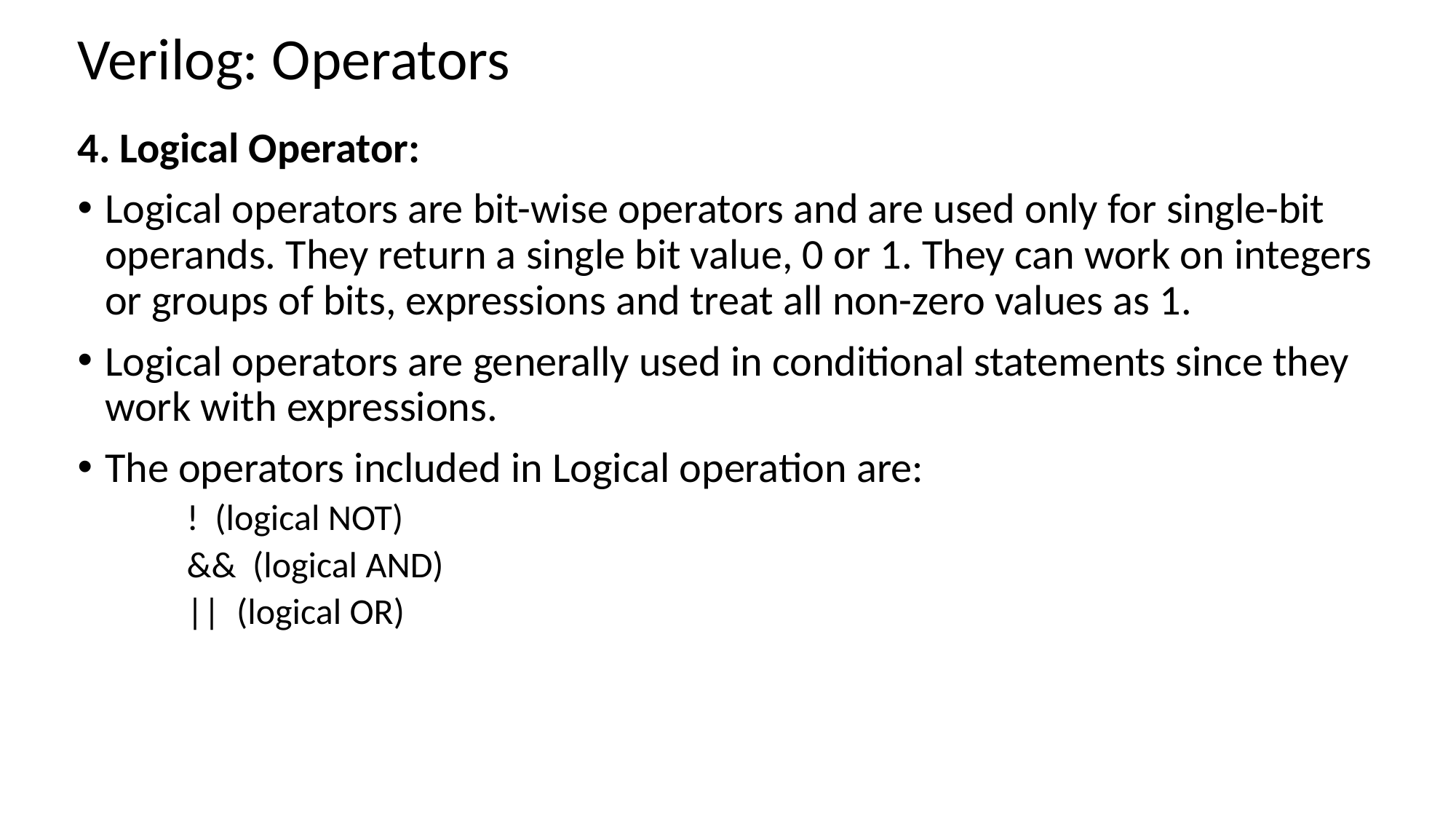

# Verilog: Operators
4. Logical Operator:
Logical operators are bit-wise operators and are used only for single-bit operands. They return a single bit value, 0 or 1. They can work on integers or groups of bits, expressions and treat all non-zero values as 1.
Logical operators are generally used in conditional statements since they work with expressions.
The operators included in Logical operation are:
!  (logical NOT)
&&  (logical AND)
||  (logical OR)